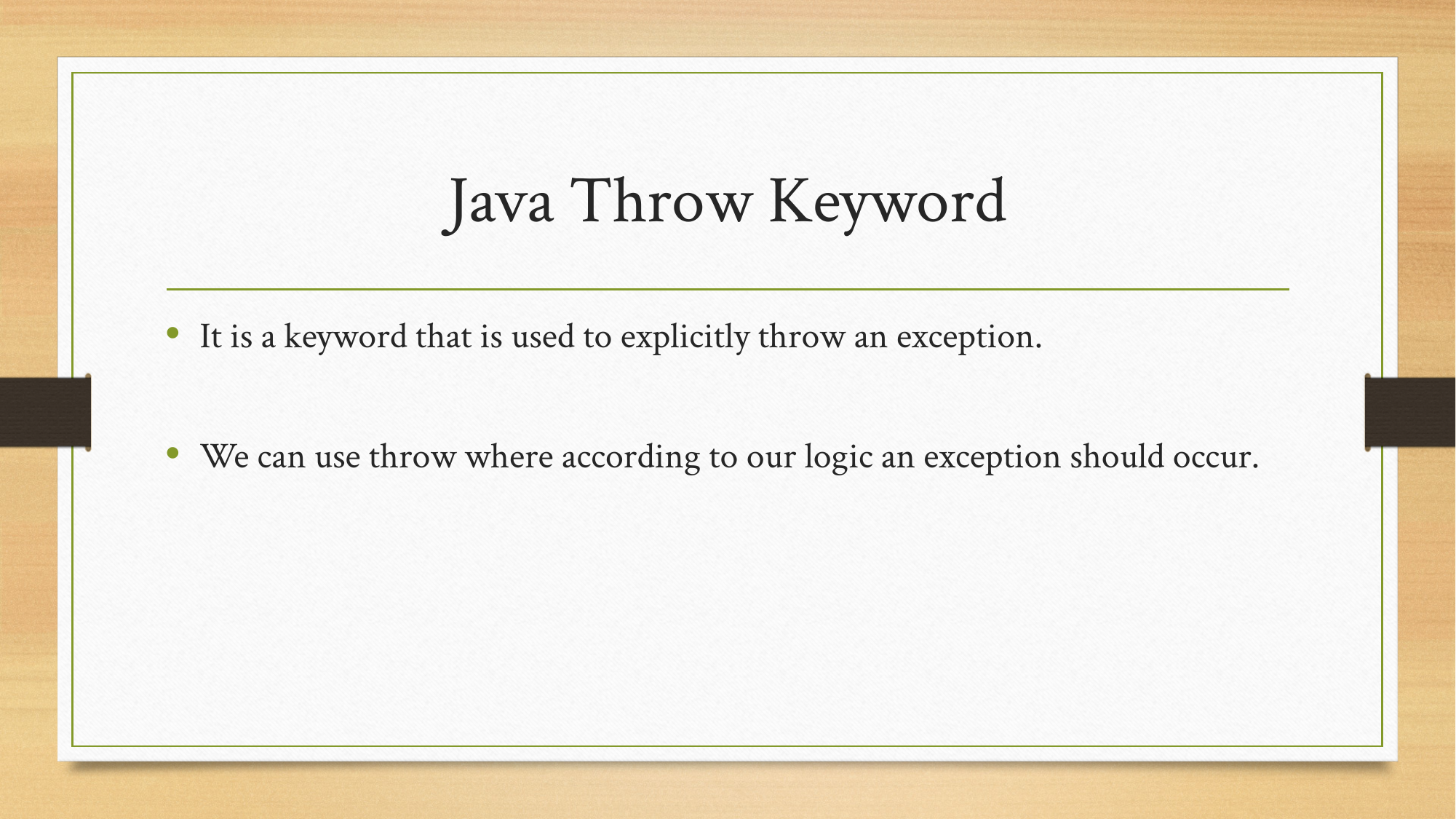

# Java Throw Keyword
It is a keyword that is used to explicitly throw an exception.

We can use throw where according to our logic an exception should occur.